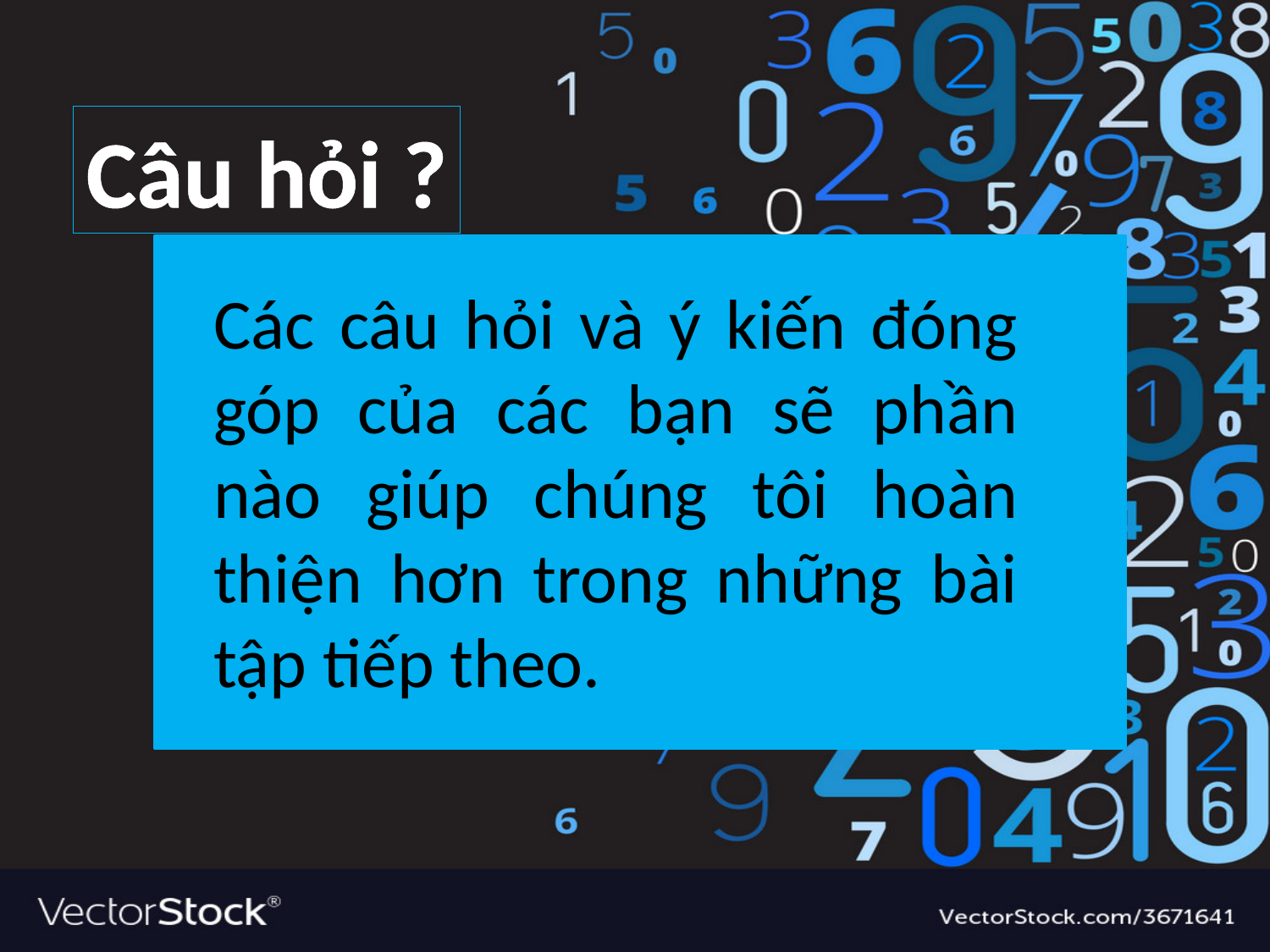

Câu hỏi ?

Các câu hỏi và ý kiến đóng góp của các bạn sẽ phần nào giúp chúng tôi hoàn thiện hơn trong những bài tập tiếp theo.